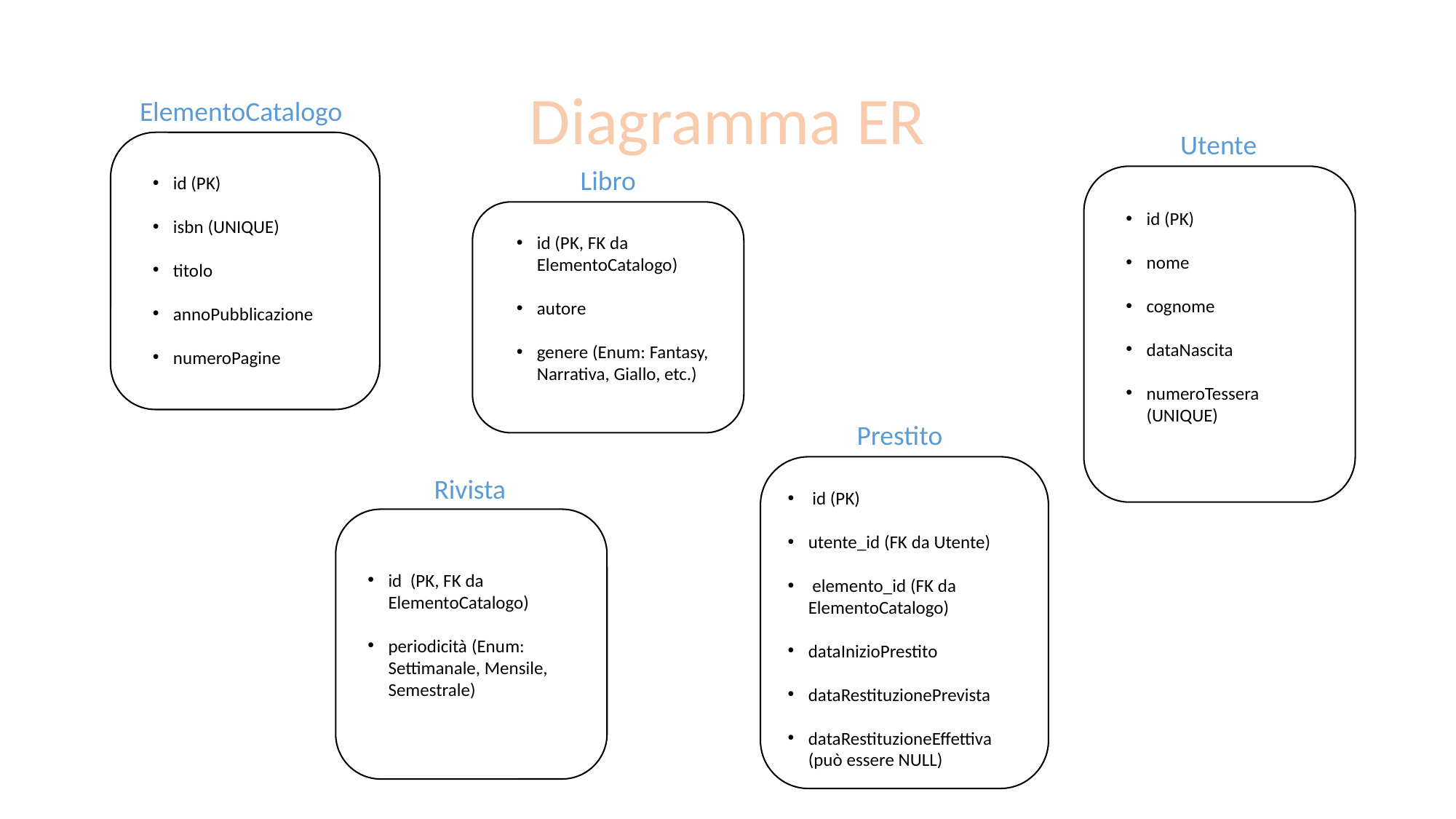

# Diagramma ER
ElementoCatalogo
Utente

Libro
id (PK)

isbn (UNIQUE)

titolo

annoPubblicazione

numeroPagine

id (PK)

nome

cognome

dataNascita

numeroTessera (UNIQUE)
id (PK, FK da ElementoCatalogo)

autore

genere (Enum: Fantasy, Narrativa, Giallo, etc.)
Prestito

Rivista
 id (PK)

utente_id (FK da Utente)

 elemento_id (FK da ElementoCatalogo)

dataInizioPrestito

dataRestituzionePrevista

dataRestituzioneEffettiva (può essere NULL)

id  (PK, FK da ElementoCatalogo)

periodicità (Enum: Settimanale, Mensile, Semestrale)